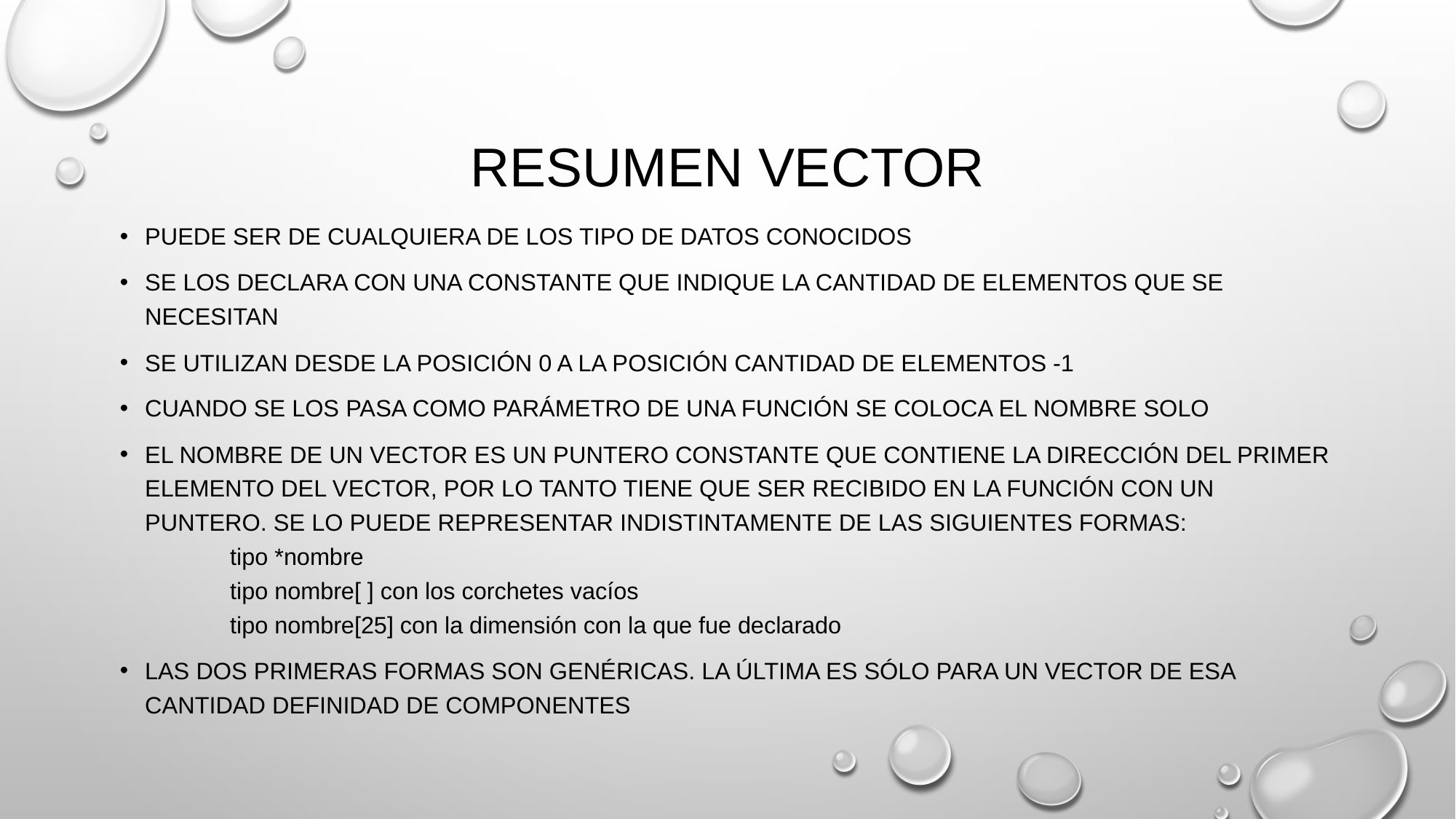

# RESUMEN VECTOR
Puede ser de cualquiera de los tipo de datos conocidos
Se los declara con una constante que indique la cantidad de elementos que se necesitan
Se utilizan desde la posición 0 a la posición cantidad de elementos -1
Cuando se los pasa como parámetro de una función se coloca el nombre solo
El nombre de un vector es un puntero constante que contiene la dirección del primer elemento del vector, por lo tanto tiene que ser recibido en la función con un puntero. Se lo puede representar indistintamente de las siguientes formas:
 	tipo *nombre
	tipo nombre[ ] con los corchetes vacíos
	tipo nombre[25] con la dimensión con la que fue declarado
LAS DOS PRIMERAS FORMAS SON GENÉRICAS. LA ÚLTIMA ES SÓLO PARA UN VECTOR DE ESA CANTIDAD DEFINIDAD DE COMPONENTES